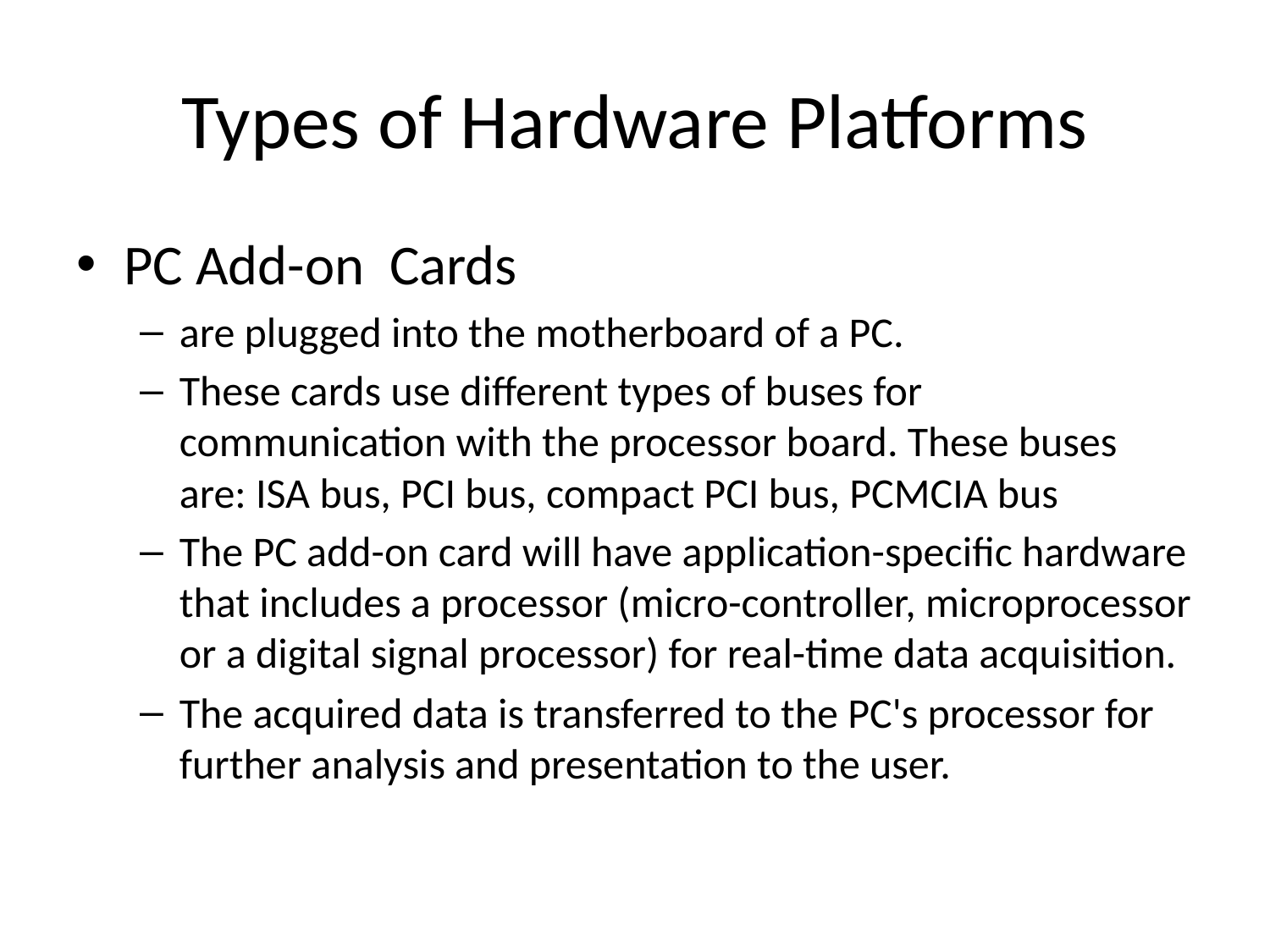

# Types of Hardware Platforms
PC Add-on  Cards
are plugged into the motherboard of a PC.
These cards use different types of buses for communication with the processor board. These buses are: ISA bus, PCI bus, compact PCI bus, PCMCIA bus
The PC add-on card will have application-specific hardware that includes a processor (micro-controller, microprocessor or a digital signal processor) for real-time data acquisition.
The acquired data is transferred to the PC's processor for further analysis and presentation to the user.